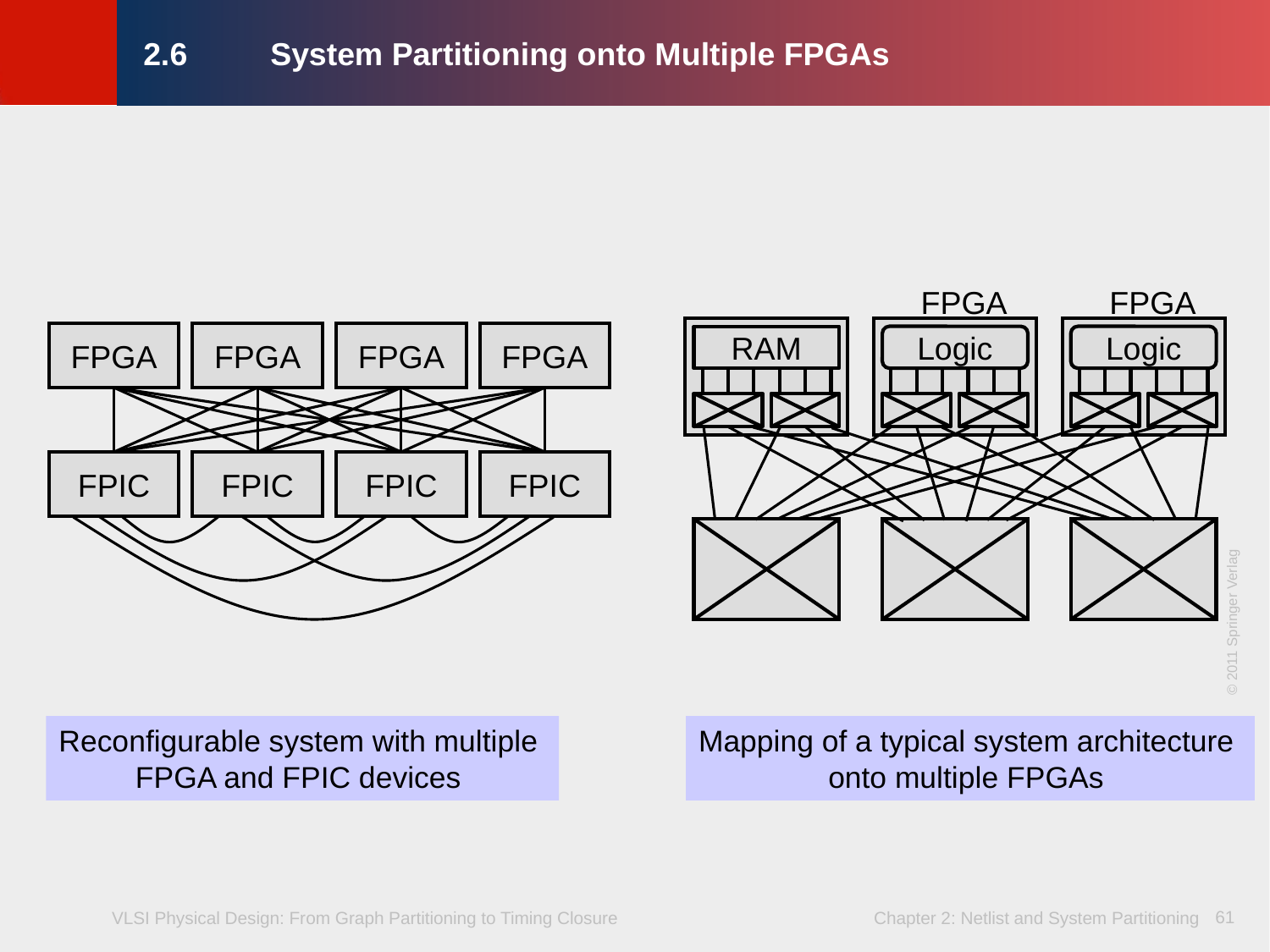

# 2.6	System Partitioning onto Multiple FPGAs
FPGA
FPGA

FPGA
FPGA
FPGA
FPGA
RAM
Logic
Logic

FPIC
FPIC
FPIC
FPIC

© 2011 Springer Verlag
Reconfigurable system with multiple
FPGA and FPIC devices
Mapping of a typical system architecture
onto multiple FPGAs
61